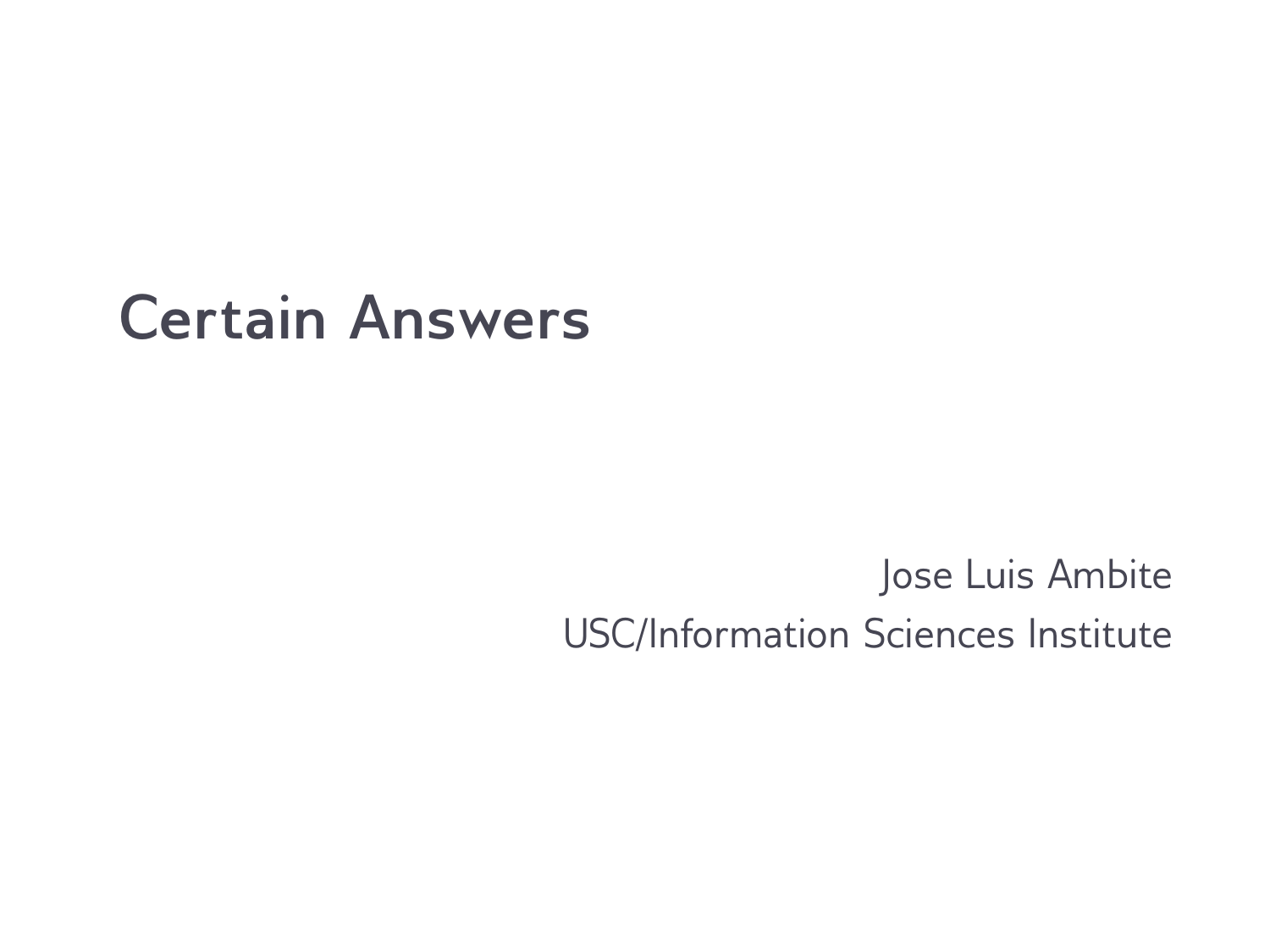

# Certain Answers
Jose Luis Ambite
USC/Information Sciences Institute